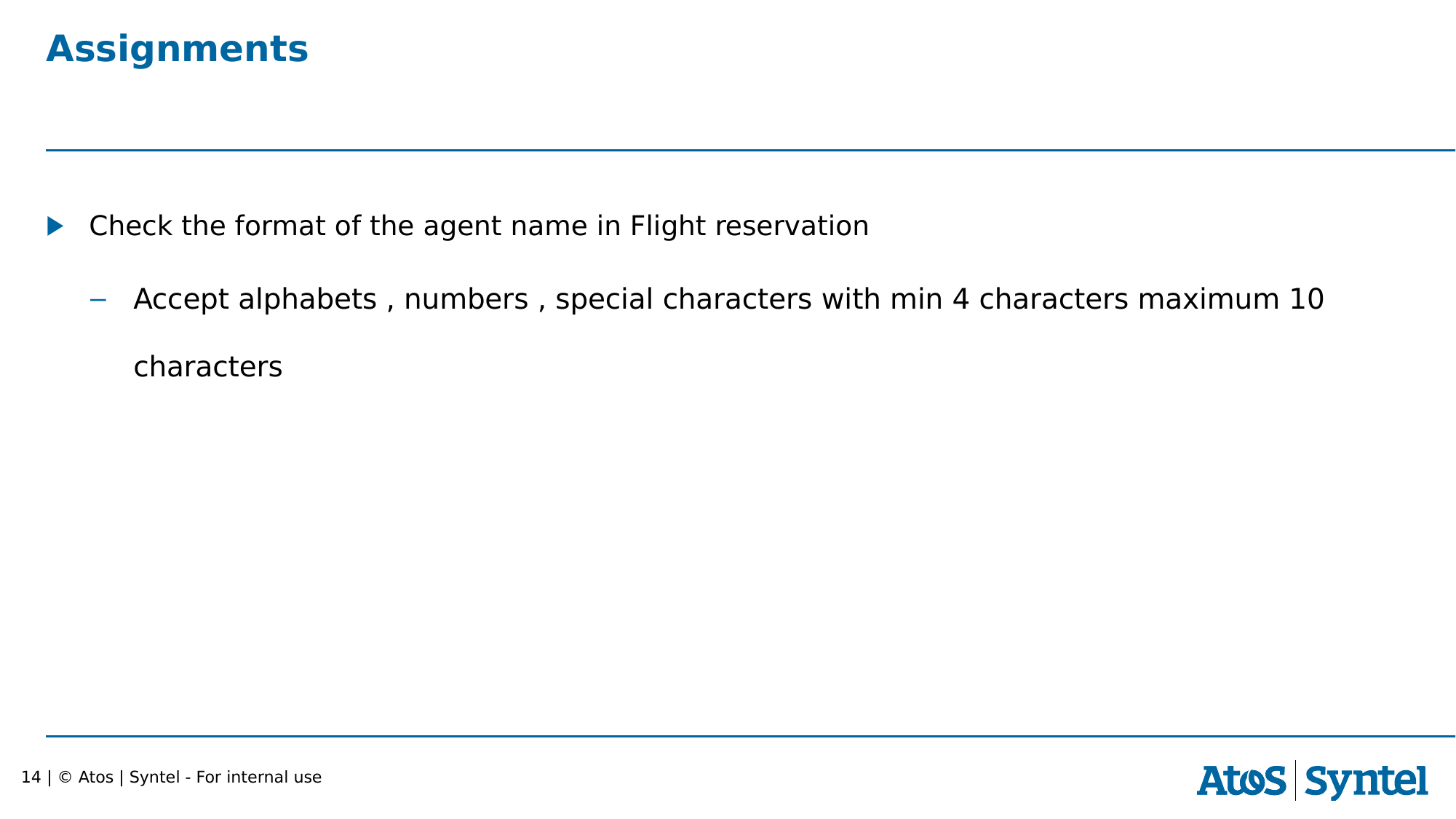

# Assignments
Check the format of the agent name in Flight reservation
Accept alphabets , numbers , special characters with min 4 characters maximum 10 characters